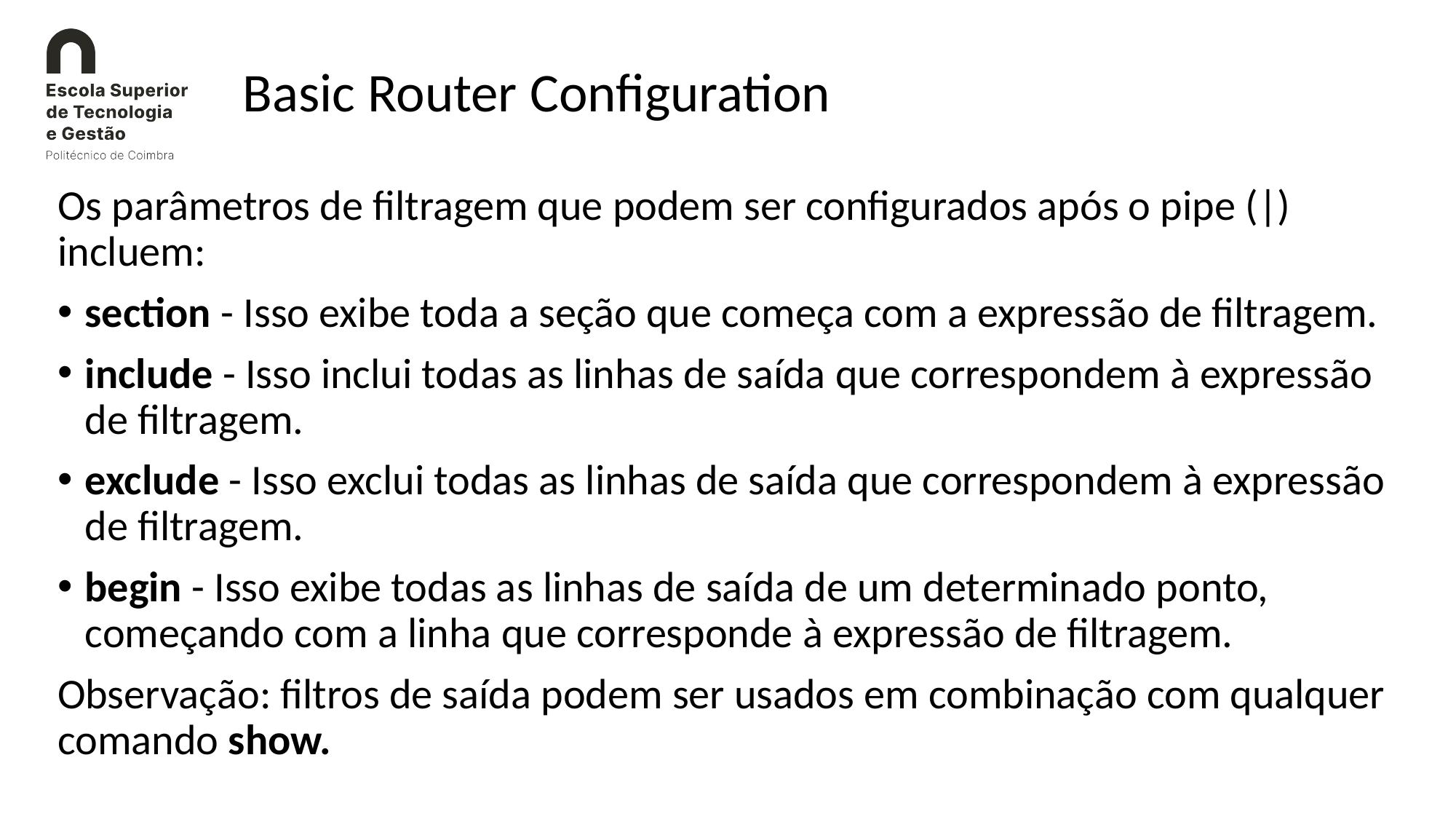

# Basic Router Configuration
Os parâmetros de filtragem que podem ser configurados após o pipe (|) incluem:
section - Isso exibe toda a seção que começa com a expressão de filtragem.
include - Isso inclui todas as linhas de saída que correspondem à expressão de filtragem.
exclude - Isso exclui todas as linhas de saída que correspondem à expressão de filtragem.
begin - Isso exibe todas as linhas de saída de um determinado ponto, começando com a linha que corresponde à expressão de filtragem.
Observação: filtros de saída podem ser usados em combinação com qualquer comando show.